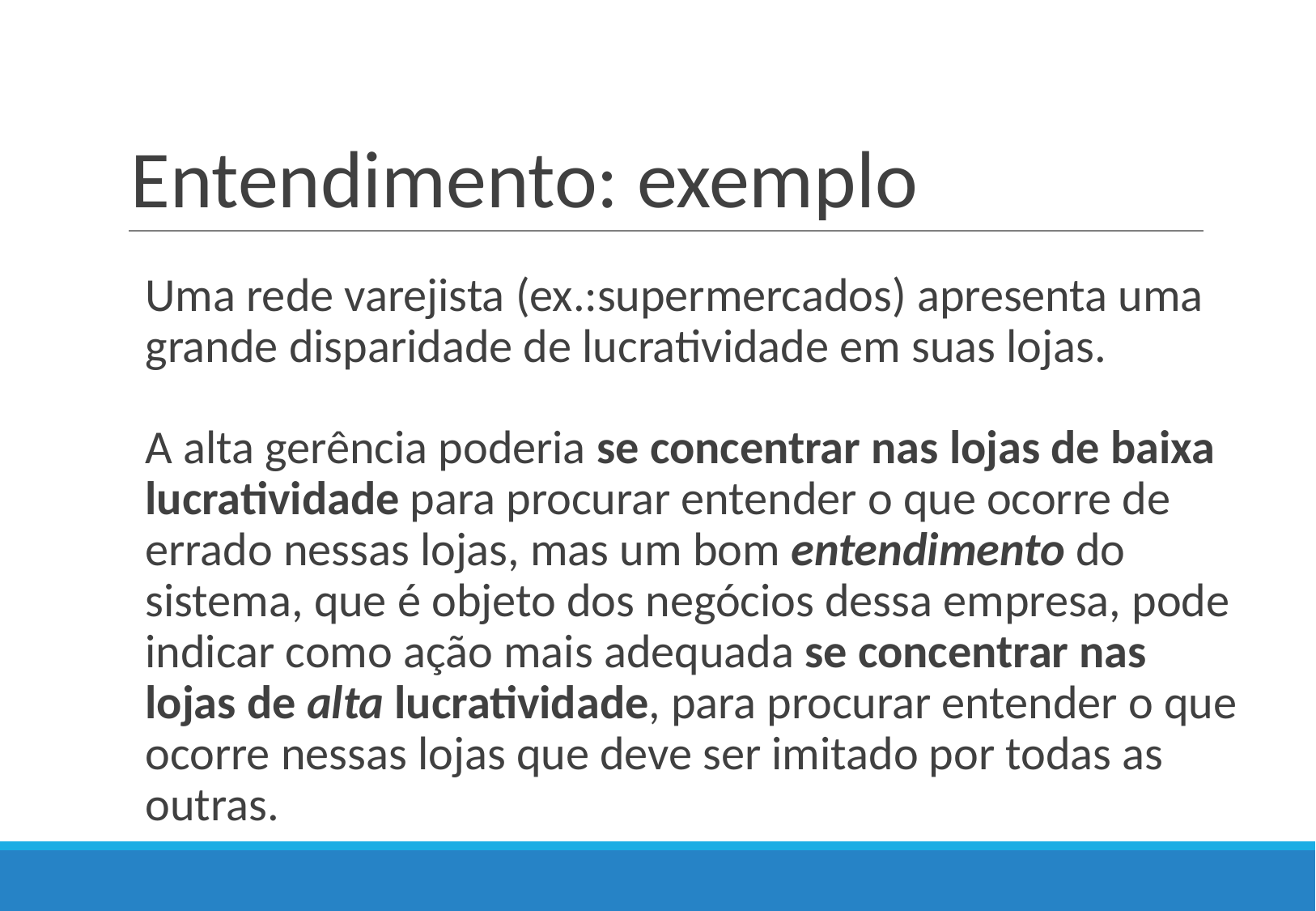

# Entendimento: exemplo
Uma rede varejista (ex.:supermercados) apresenta uma grande disparidade de lucratividade em suas lojas.

A alta gerência poderia se concentrar nas lojas de baixa lucratividade para procurar entender o que ocorre de errado nessas lojas, mas um bom entendimento do sistema, que é objeto dos negócios dessa empresa, pode indicar como ação mais adequada se concentrar nas lojas de alta lucratividade, para procurar entender o que ocorre nessas lojas que deve ser imitado por todas as outras.